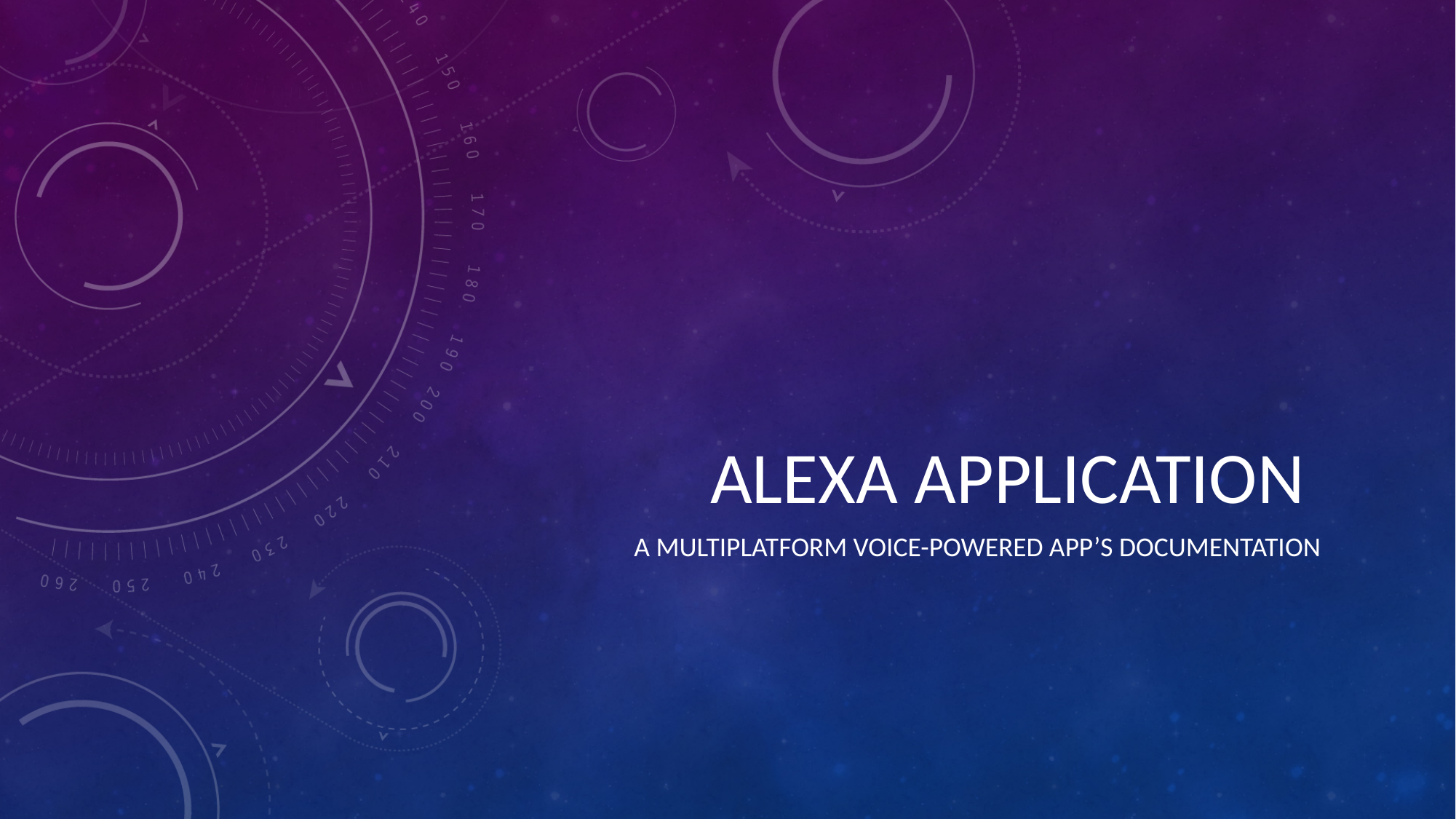

# ALEXA APPLICATION
a multiplatform voice-powered app’s documentation